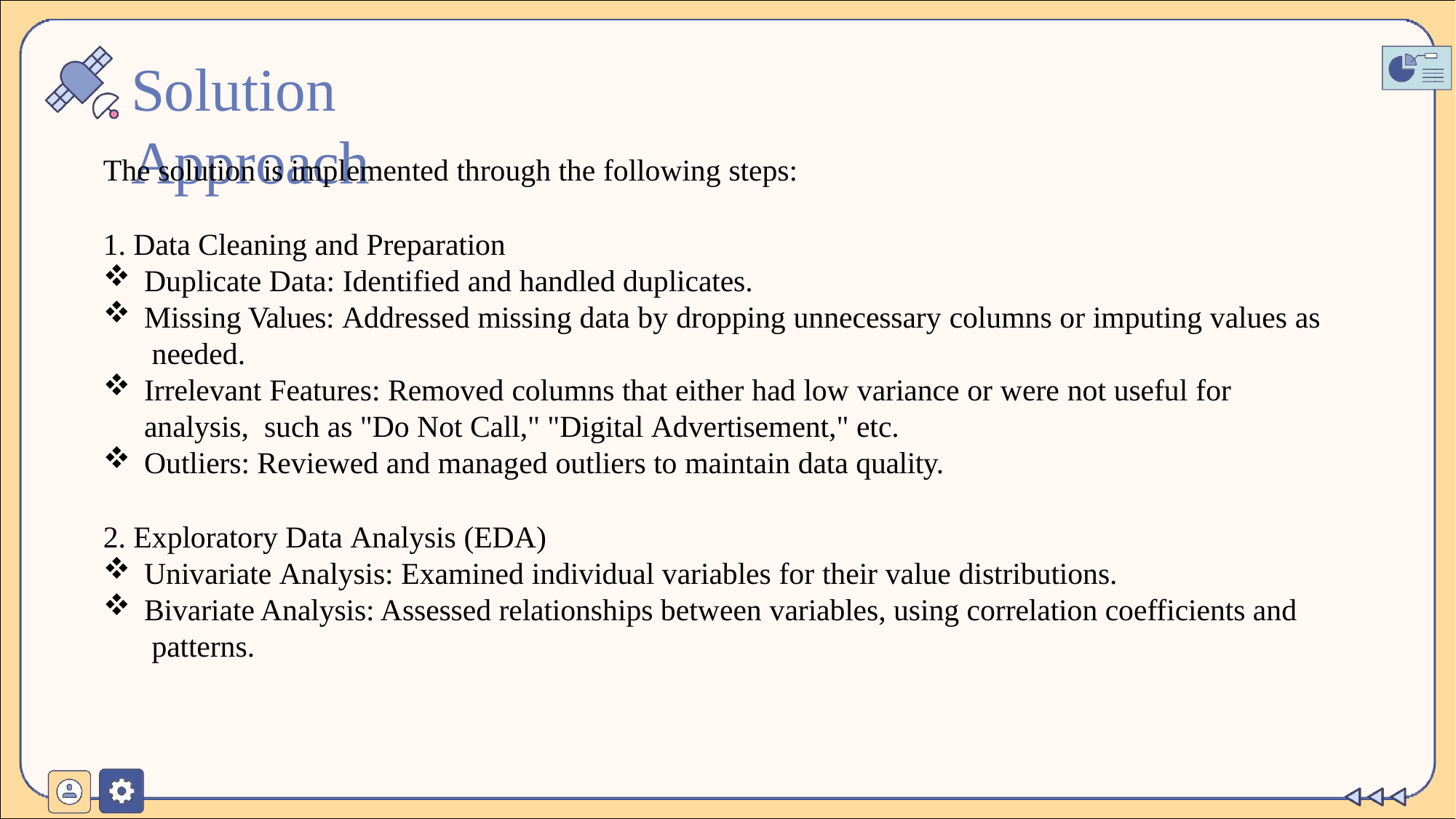

# Solution Approach
The solution is implemented through the following steps:

1. Data Cleaning and Preparation
Duplicate Data: Identified and handled duplicates.
Missing Values: Addressed missing data by dropping unnecessary columns or imputing values as  needed.
Irrelevant Features: Removed columns that either had low variance or were not useful for analysis,  such as "Do Not Call," "Digital Advertisement," etc.
Outliers: Reviewed and managed outliers to maintain data quality.

2. Exploratory Data Analysis (EDA)
Univariate Analysis: Examined individual variables for their value distributions.
Bivariate Analysis: Assessed relationships between variables, using correlation coefficients and  patterns.